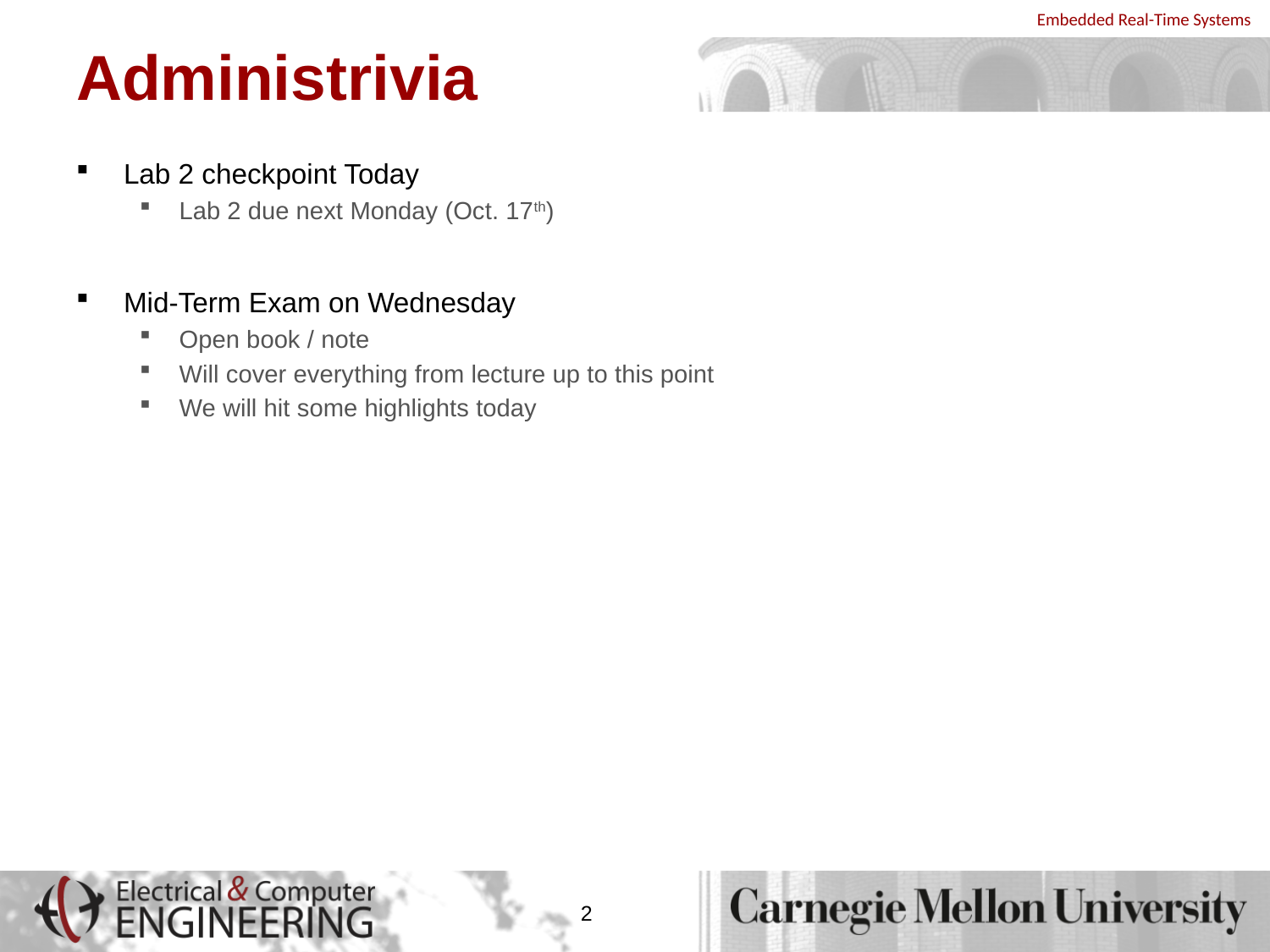

# Administrivia
Lab 2 checkpoint Today
Lab 2 due next Monday (Oct. 17th)

Mid-Term Exam on Wednesday
Open book / note
Will cover everything from lecture up to this point
We will hit some highlights today

2